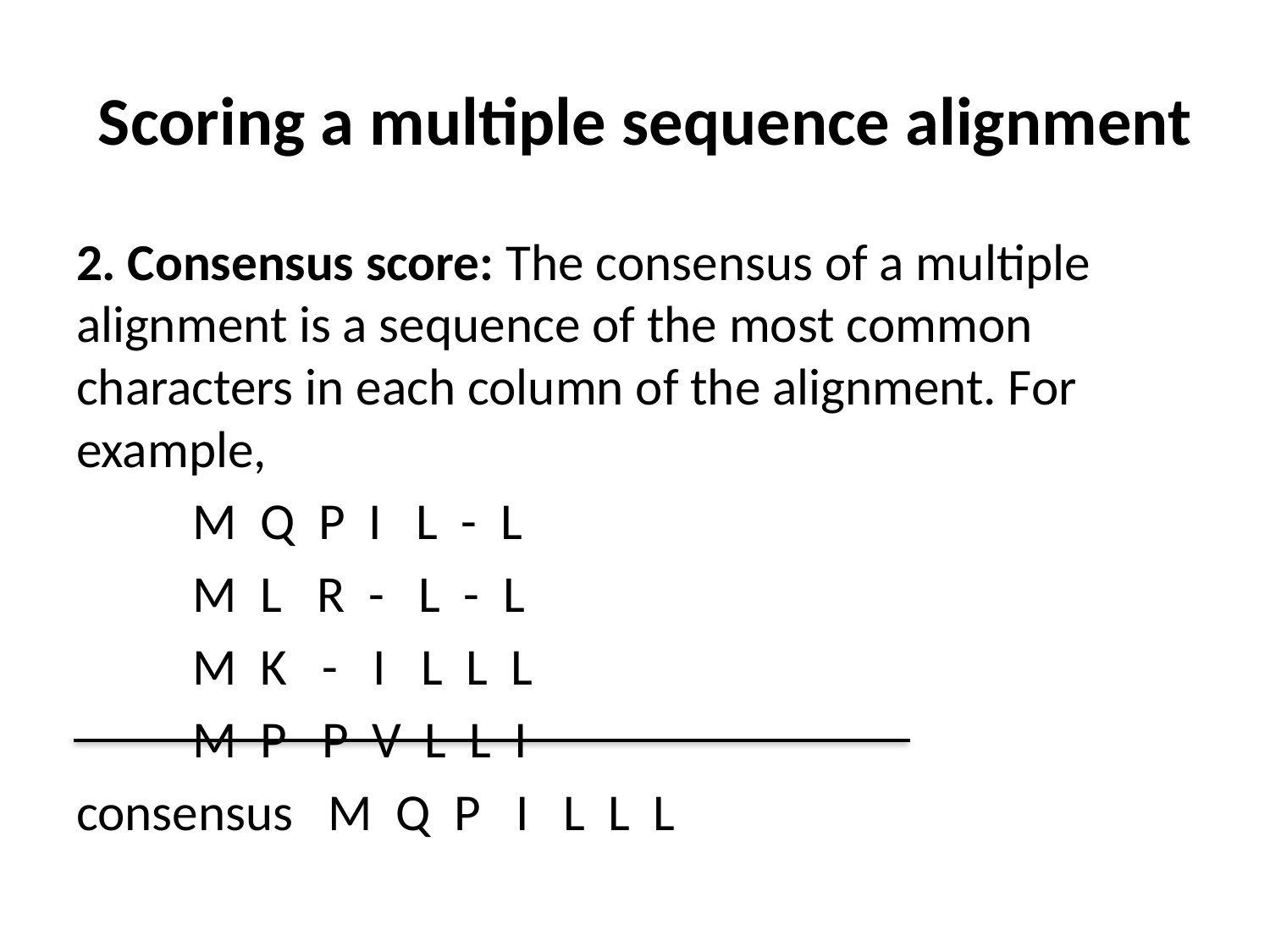

# Scoring a multiple sequence alignment
2. Consensus score: The consensus of a multiple alignment is a sequence of the most common characters in each column of the alignment. For example,
		M  Q  P  I   L  -  L
		M  L   R  -   L  -  L
		M  K   -   I   L  L  L
		M  P   P  V  L  L  I
consensus   M  Q  P   I   L  L  L